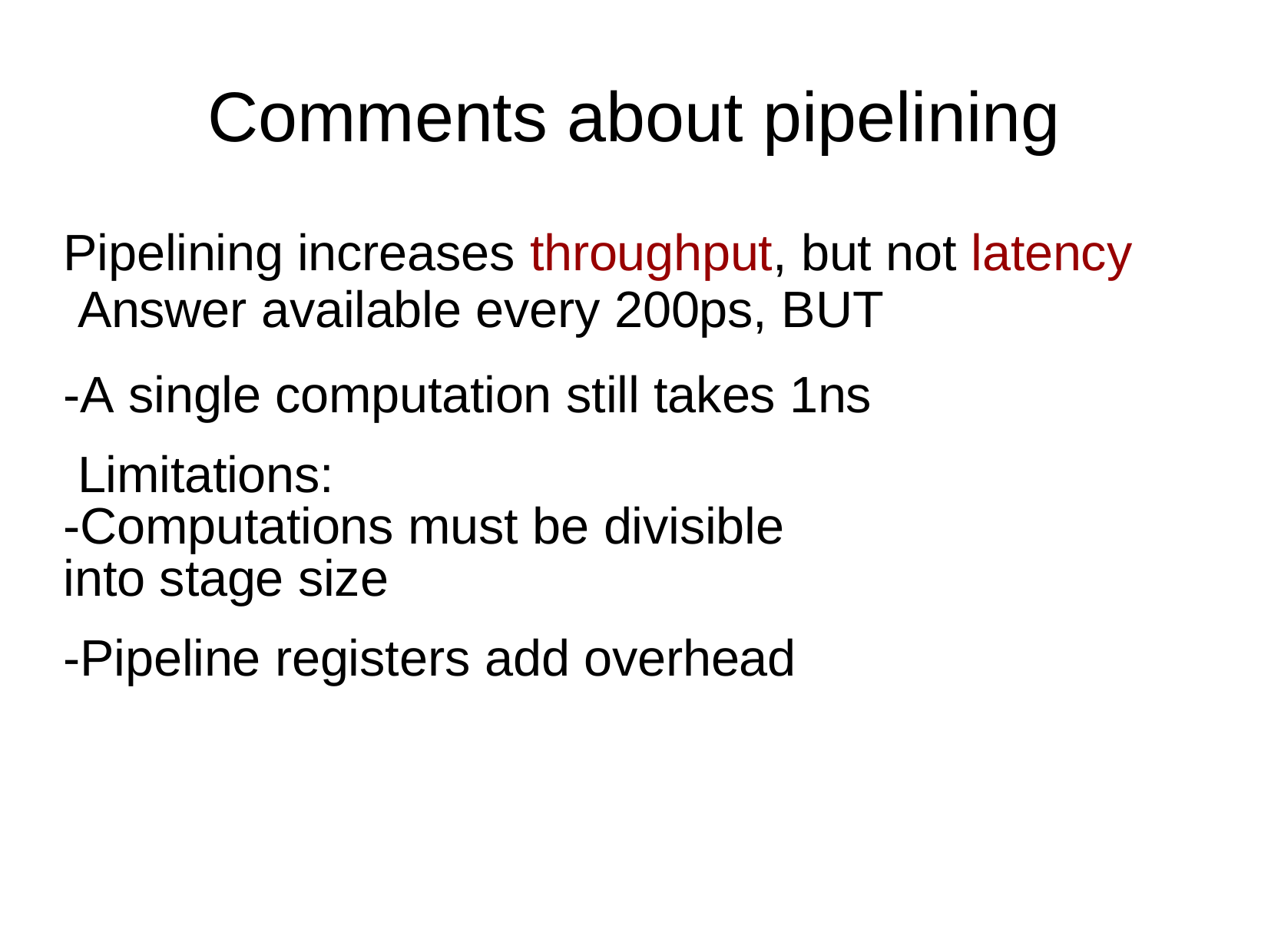

# Comments about pipelining
Pipelining increases throughput, but not latency  Answer available every 200ps, BUT
-A single computation still takes 1ns  Limitations:
-Computations must be divisible into stage size
-Pipeline registers add overhead